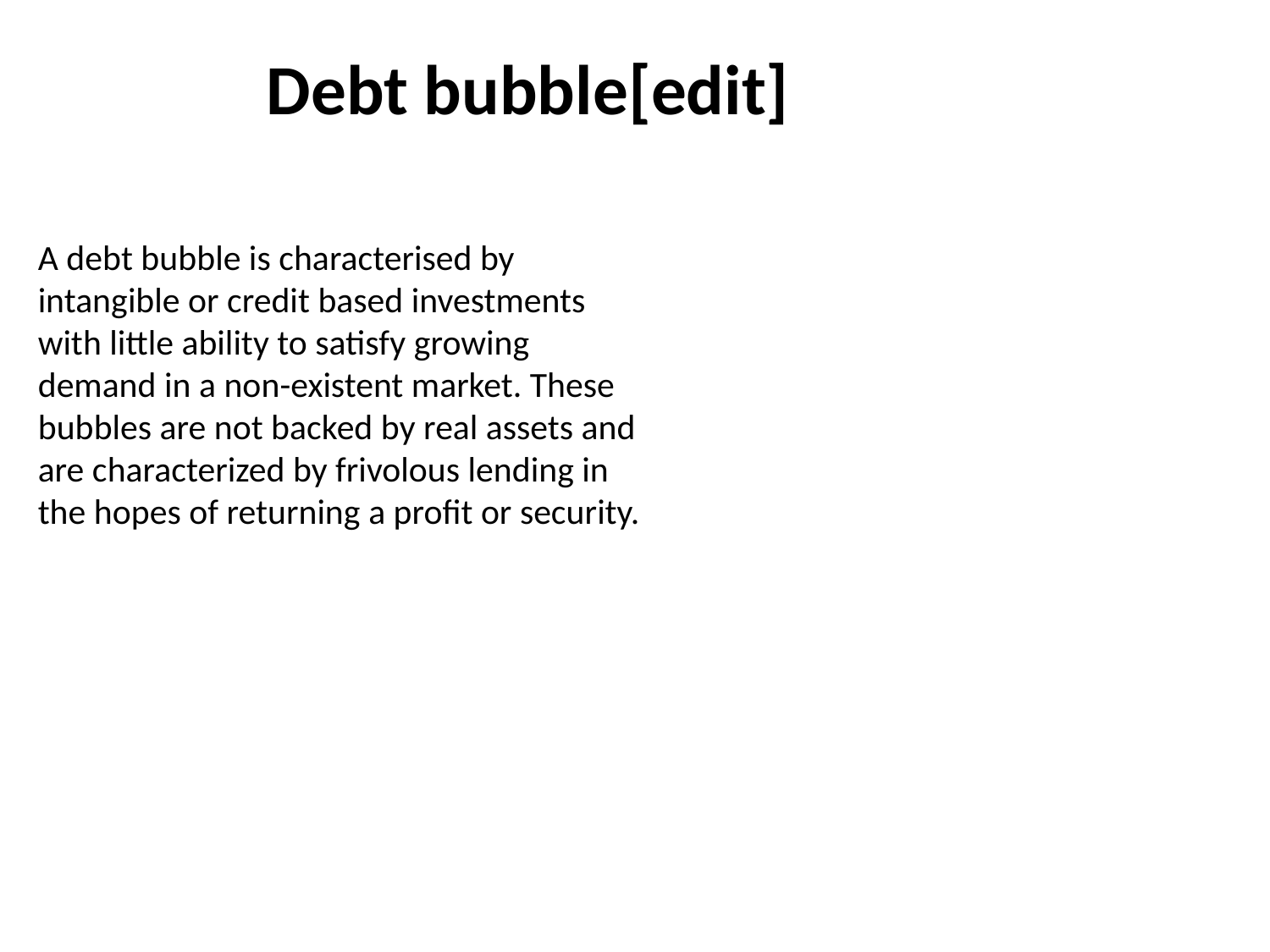

Debt bubble[edit]

A debt bubble is characterised by intangible or credit based investments with little ability to satisfy growing demand in a non-existent market. These bubbles are not backed by real assets and are characterized by frivolous lending in the hopes of returning a profit or security.